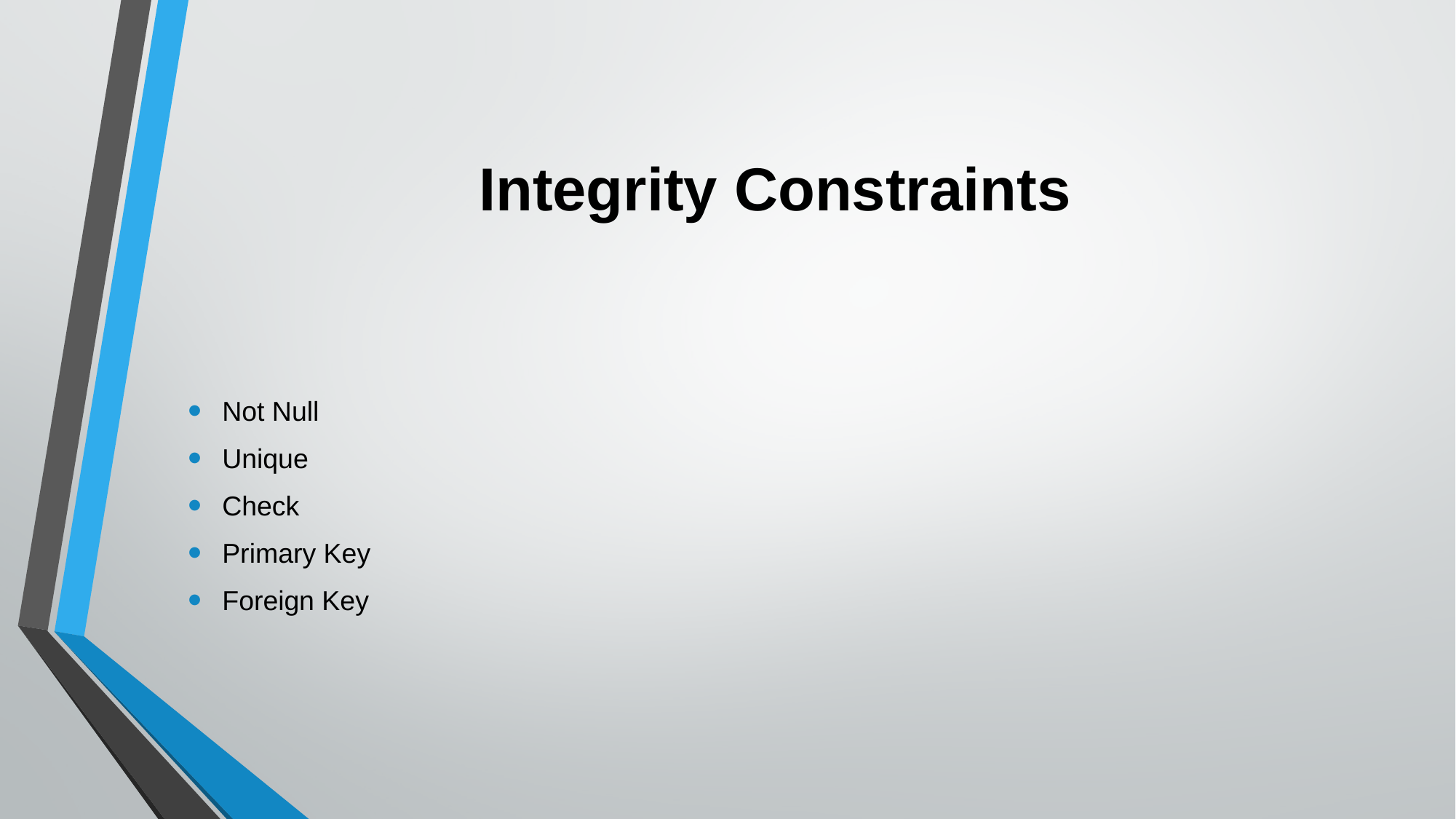

# Integrity Constraints
Not Null
Unique
Check
Primary Key
Foreign Key